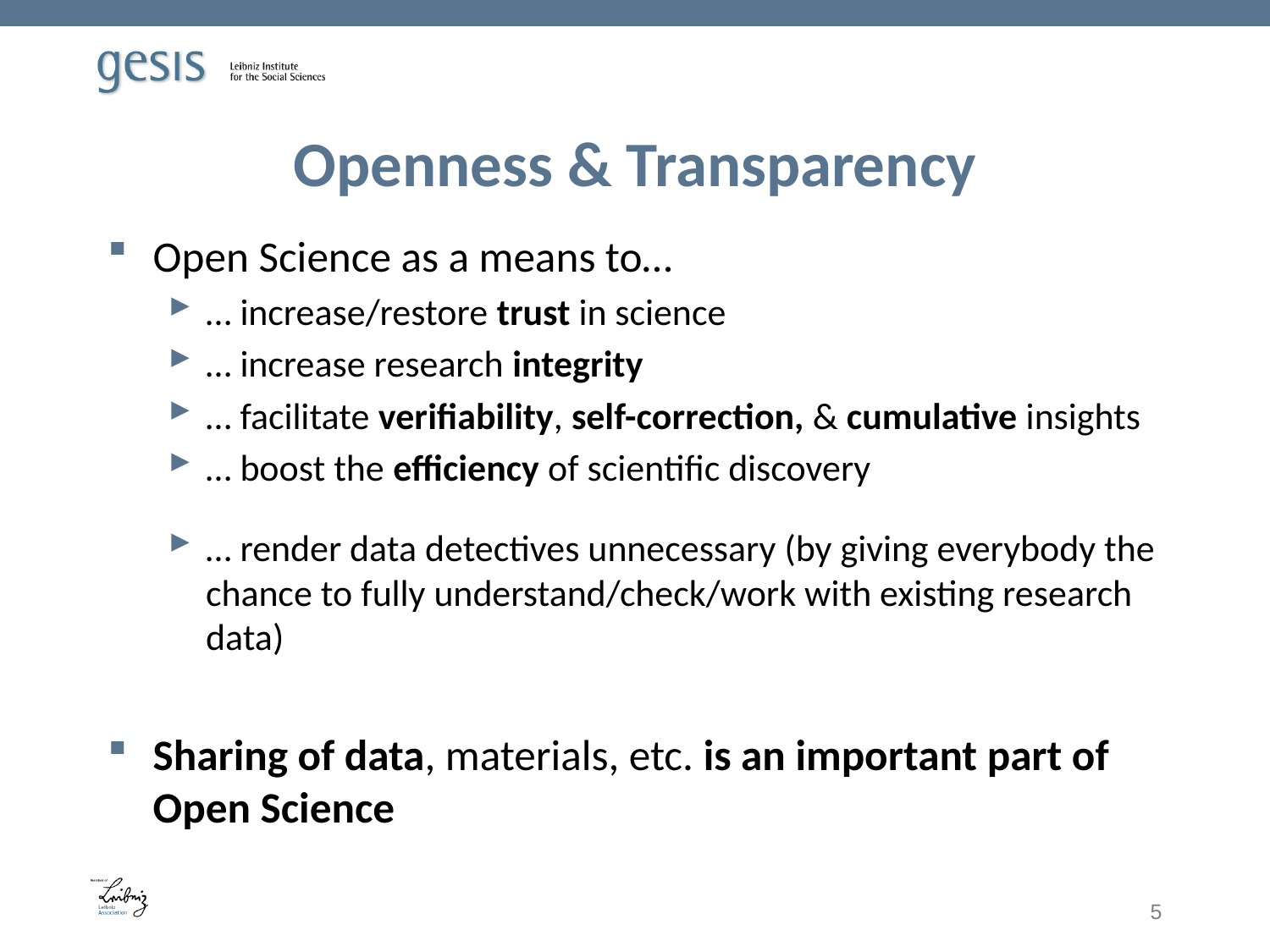

# Openness & Transparency
Open Science as a means to…
… increase/restore trust in science
… increase research integrity
… facilitate verifiability, self-correction, & cumulative insights
… boost the efficiency of scientific discovery
… render data detectives unnecessary (by giving everybody the chance to fully understand/check/work with existing research data)

Sharing of data, materials, etc. is an important part of Open Science
5